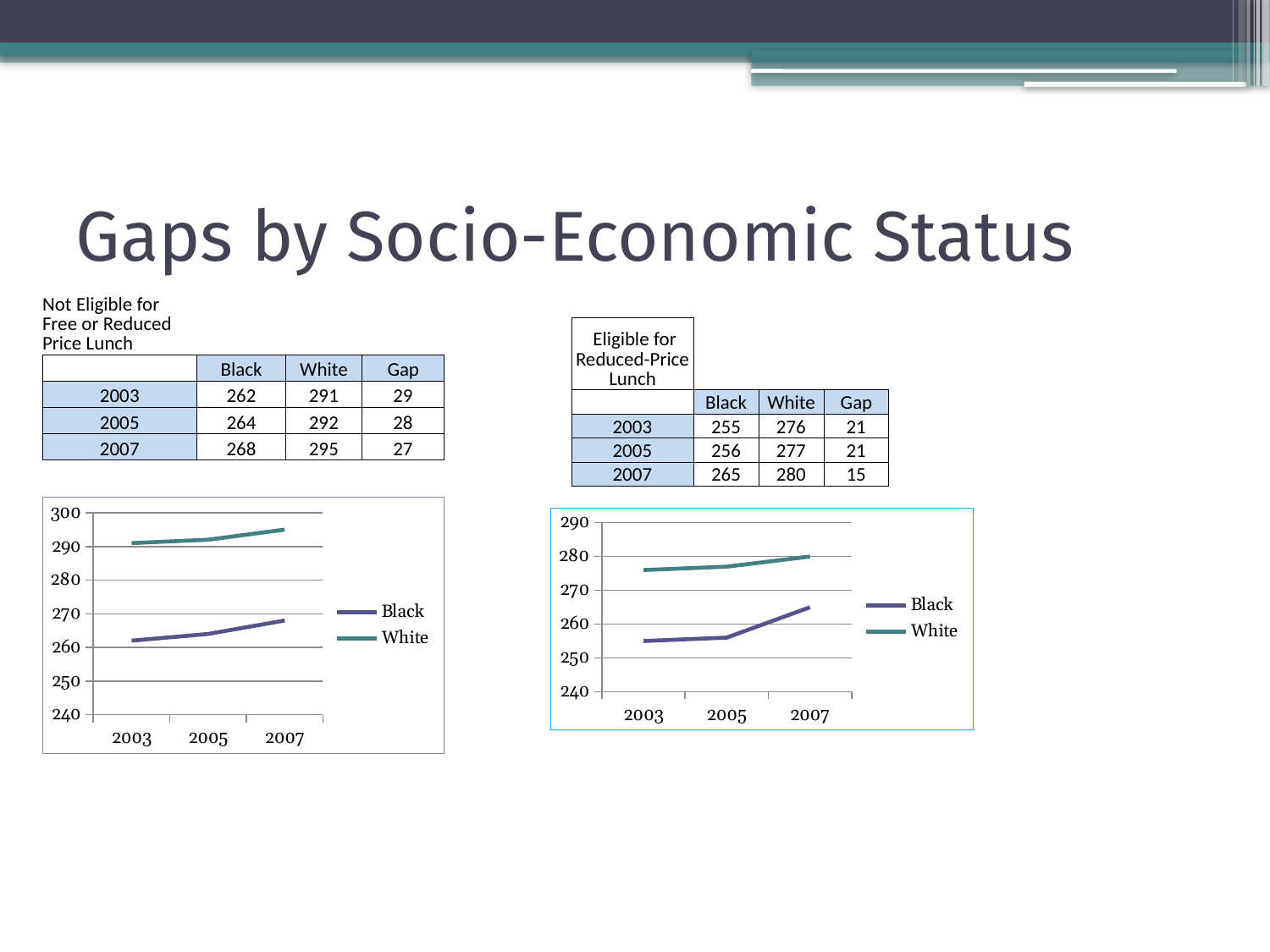

# Gaps by Socio-Economic Status
| Not Eligible for Free or Reduced Price Lunch |  |  |  |
| --- | --- | --- | --- |
|  | Black | White | Gap |
| 2003 | 262 | 291 | 29 |
| 2005 | 264 | 292 | 28 |
| 2007 | 268 | 295 | 27 |

| Eligible for Reduced-Price Lunch |  |  |  |
| --- | --- | --- | --- |
|  | Black | White | Gap |
| 2003 | 255 | 276 | 21 |
| 2005 | 256 | 277 | 21 |
| 2007 | 265 | 280 | 15 |

### Chart

| Category | Black | White |
|---|---|---|
| 2003 | 262.0 | 291.0 |
| 2005 | 264.0 | 292.0 |
| 2007 | 268.0 | 295.0 |

### Chart

| Category | Black | White |
|---|---|---|
| 2003 | 255.0 | 276.0 |
| 2005 | 256.0 | 277.0 |
| 2007 | 265.0 | 280.0 |